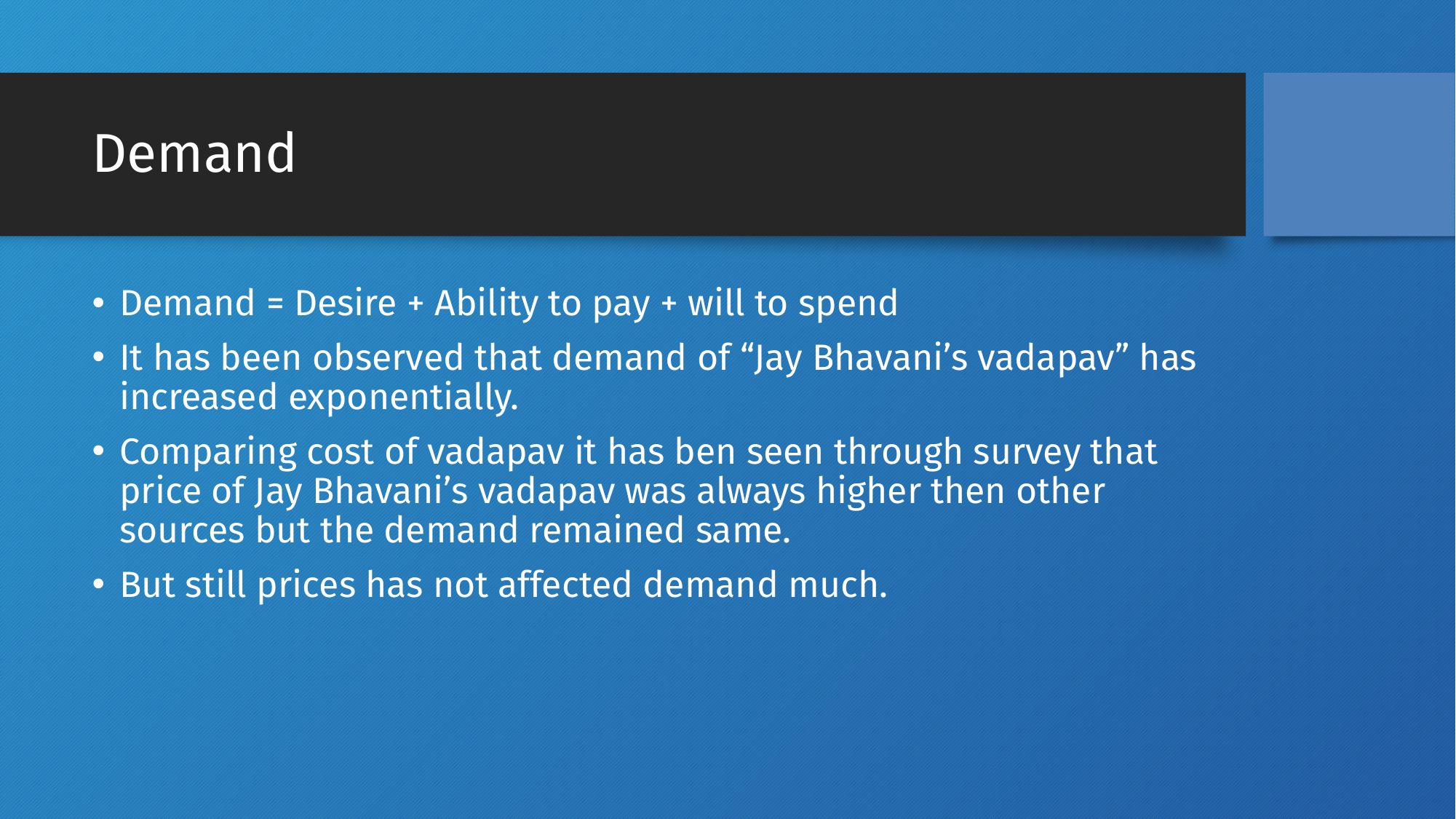

# Demand
Demand = Desire + Ability to pay + will to spend
It has been observed that demand of “Jay Bhavani’s vadapav” has increased exponentially.
Comparing cost of vadapav it has ben seen through survey that price of Jay Bhavani’s vadapav was always higher then other sources but the demand remained same.
But still prices has not affected demand much.